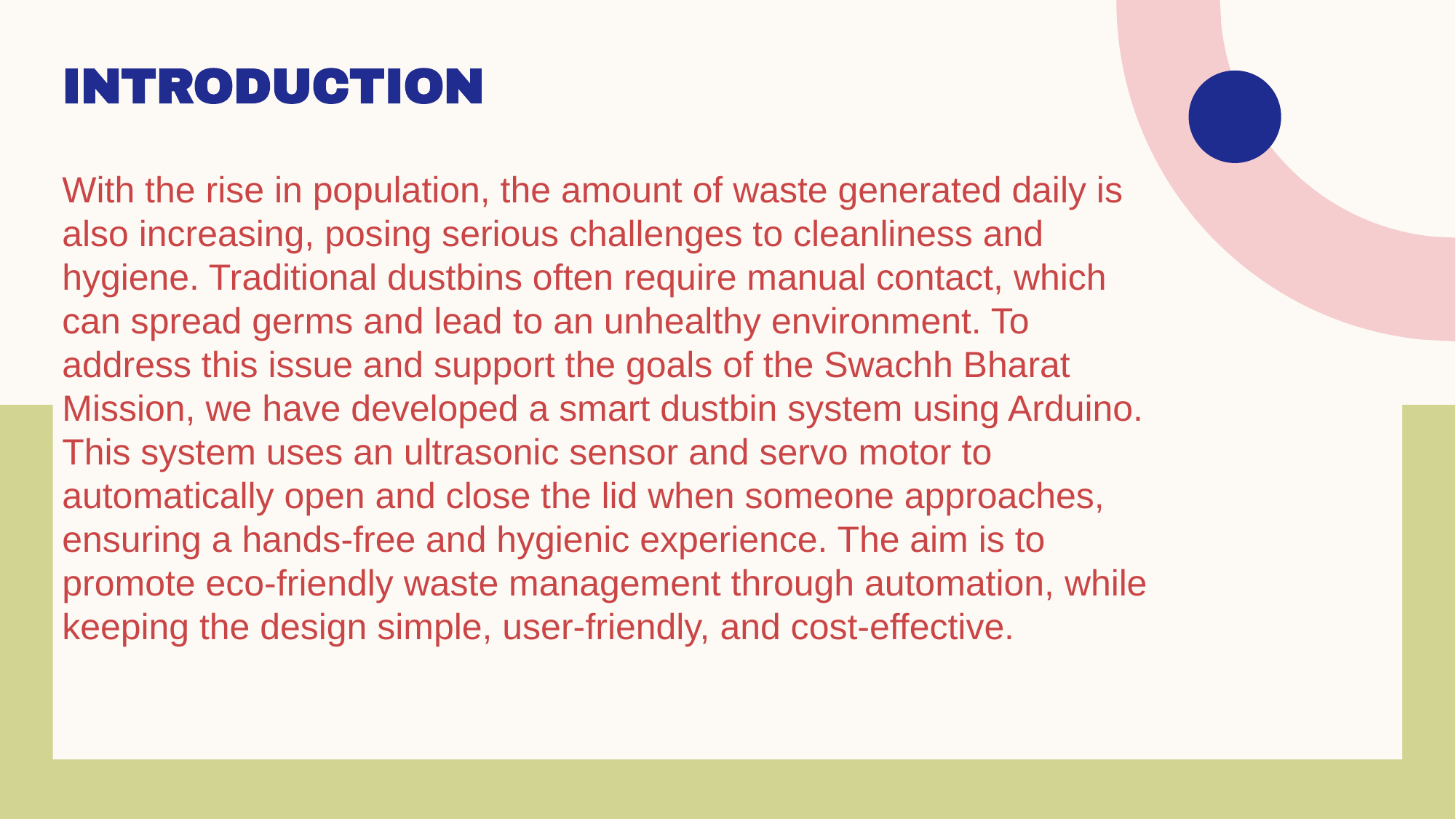

INTRODUCTION
With the rise in population, the amount of waste generated daily is also increasing, posing serious challenges to cleanliness and hygiene. Traditional dustbins often require manual contact, which can spread germs and lead to an unhealthy environment. To address this issue and support the goals of the Swachh Bharat Mission, we have developed a smart dustbin system using Arduino. This system uses an ultrasonic sensor and servo motor to automatically open and close the lid when someone approaches, ensuring a hands-free and hygienic experience. The aim is to promote eco-friendly waste management through automation, while keeping the design simple, user-friendly, and cost-effective.
#